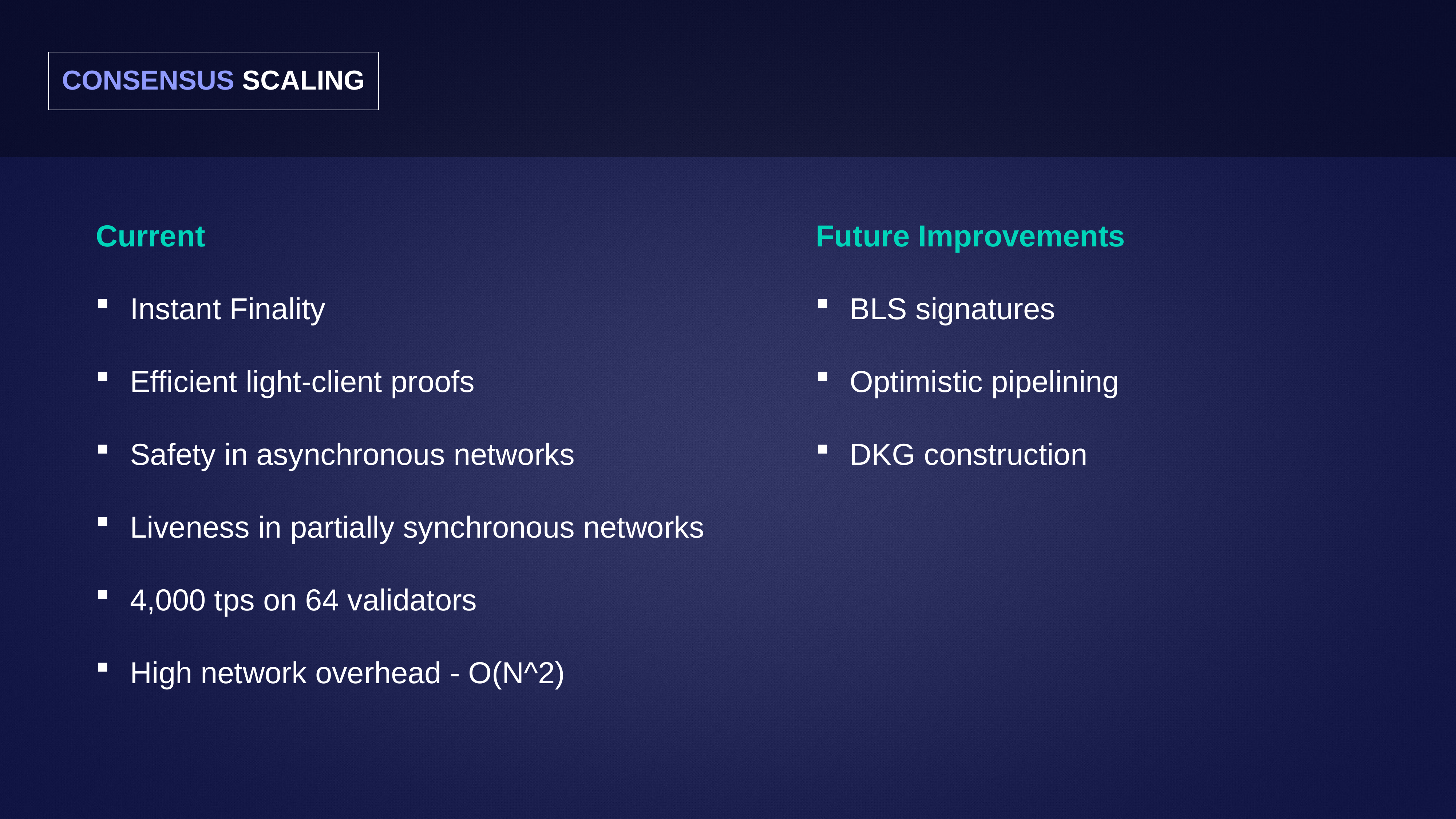

# CONSENSUS SCALING
Current
Instant Finality
Efficient light-client proofs
Safety in asynchronous networks
Liveness in partially synchronous networks
4,000 tps on 64 validators
High network overhead - O(N^2)
Future Improvements
BLS signatures
Optimistic pipelining
DKG construction